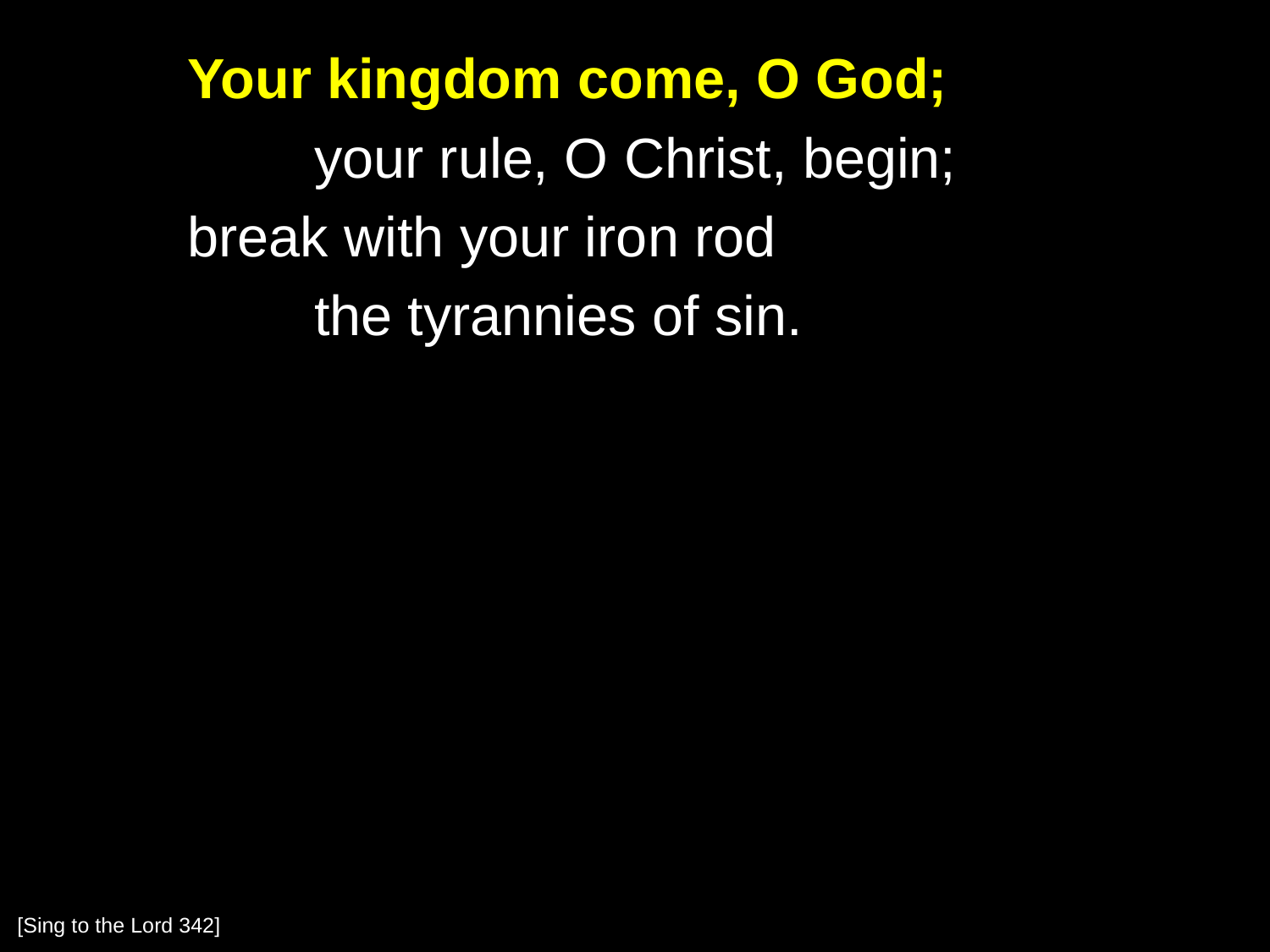

Your kingdom come, O God;
		your rule, O Christ, begin;
	break with your iron rod
		the tyrannies of sin.
[Sing to the Lord 342]